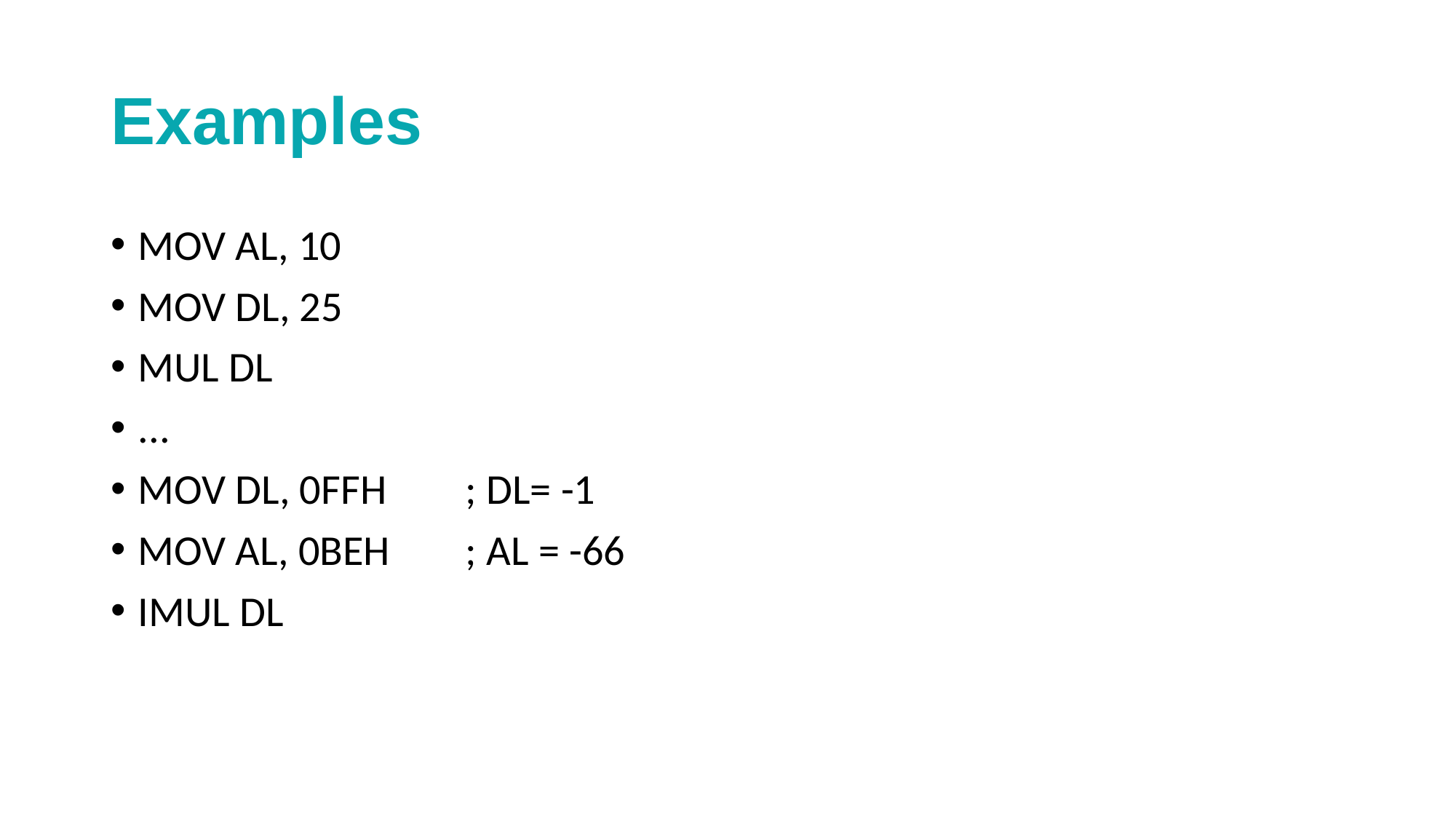

# Examples
MOV AL, 10
MOV DL, 25
MUL DL
...
MOV DL, 0FFH	; DL= -1
MOV AL, 0BEH	; AL = -66
IMUL DL